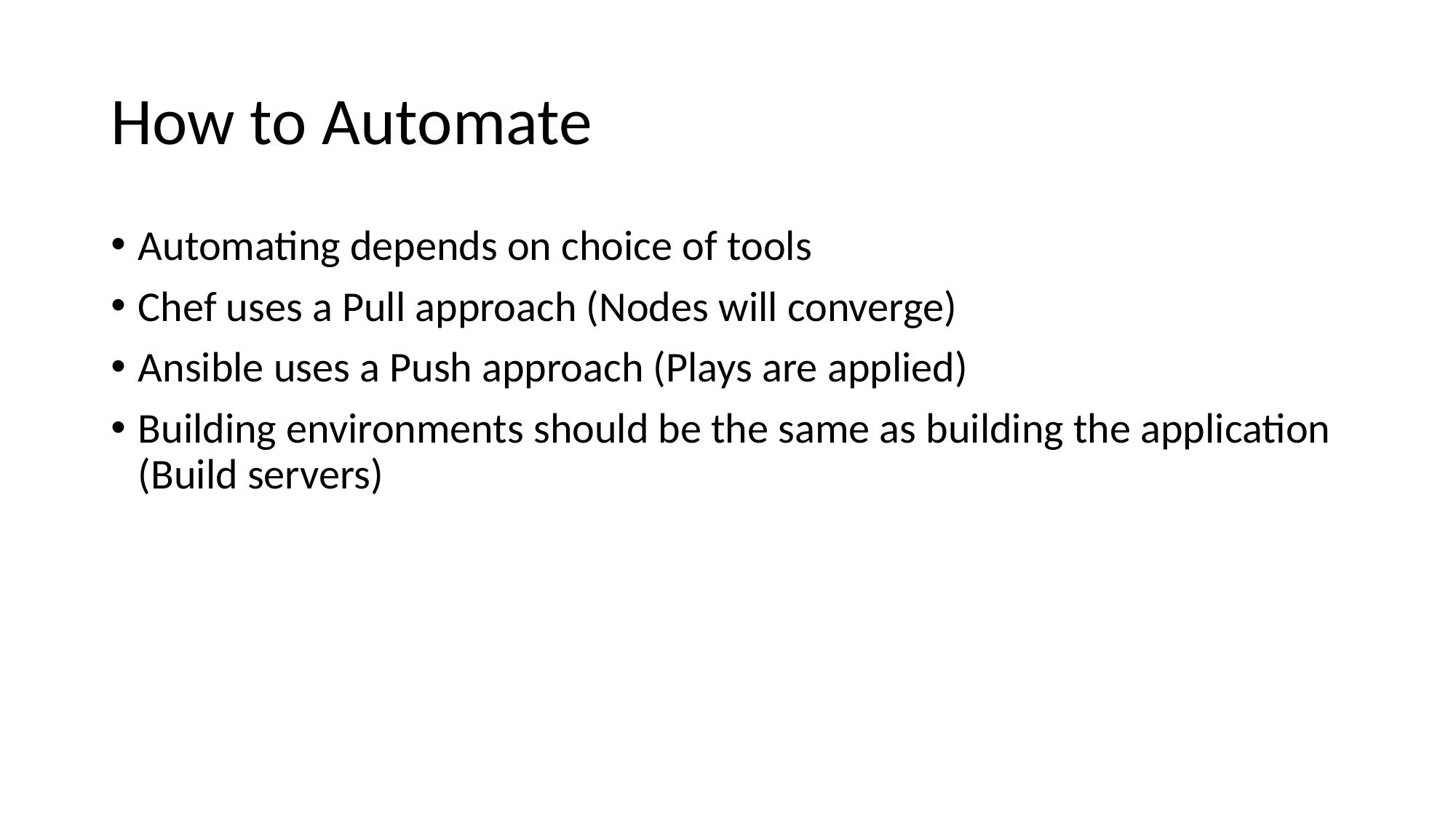

# How to Automate
Automating depends on choice of tools
Chef uses a Pull approach (Nodes will converge)
Ansible uses a Push approach (Plays are applied)
Building environments should be the same as building the application (Build servers)